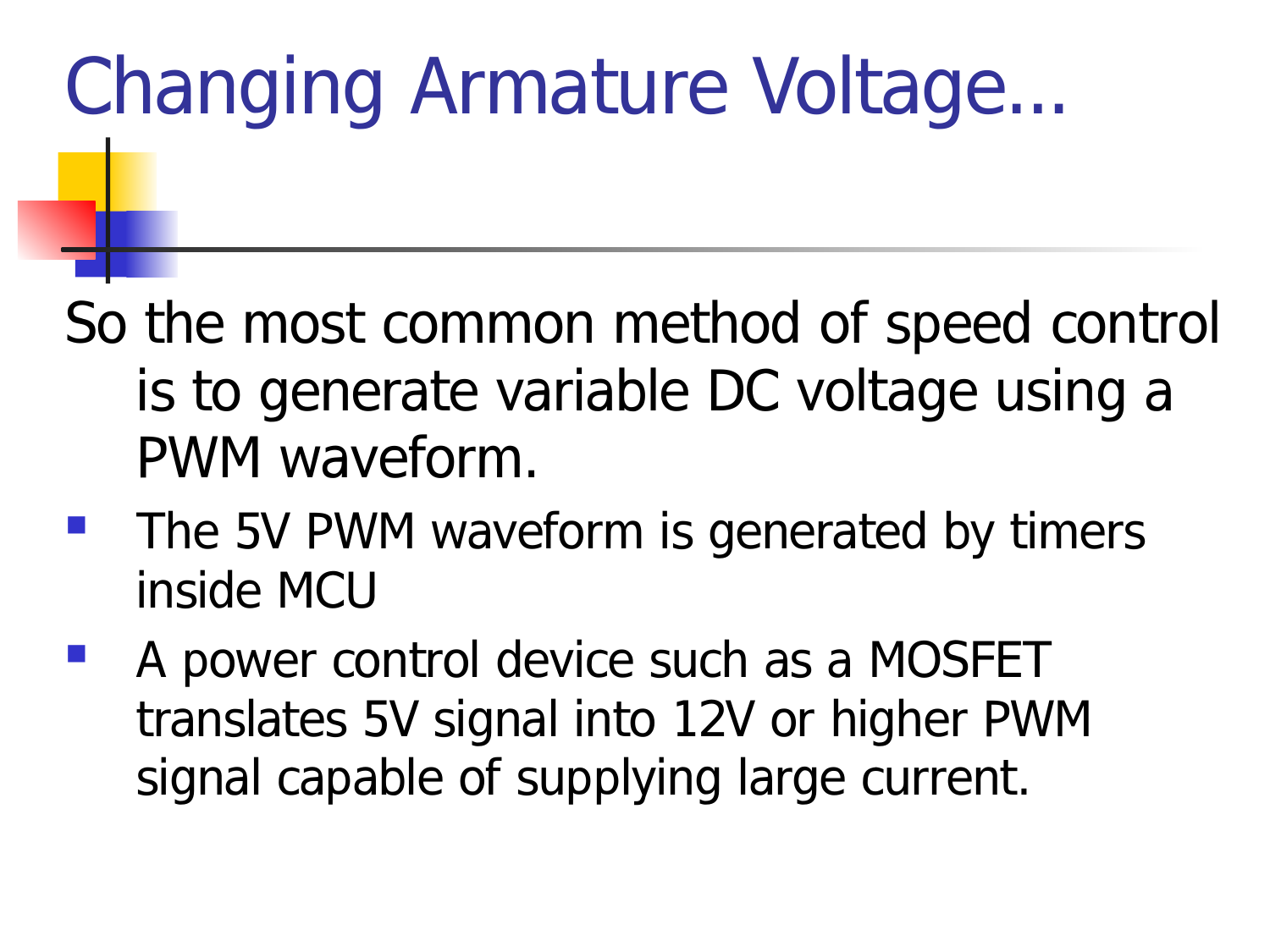

# Changing Armature Voltage…
So the most common method of speed control is to generate variable DC voltage using a PWM waveform.
The 5V PWM waveform is generated by timers inside MCU
A power control device such as a MOSFET translates 5V signal into 12V or higher PWM signal capable of supplying large current.